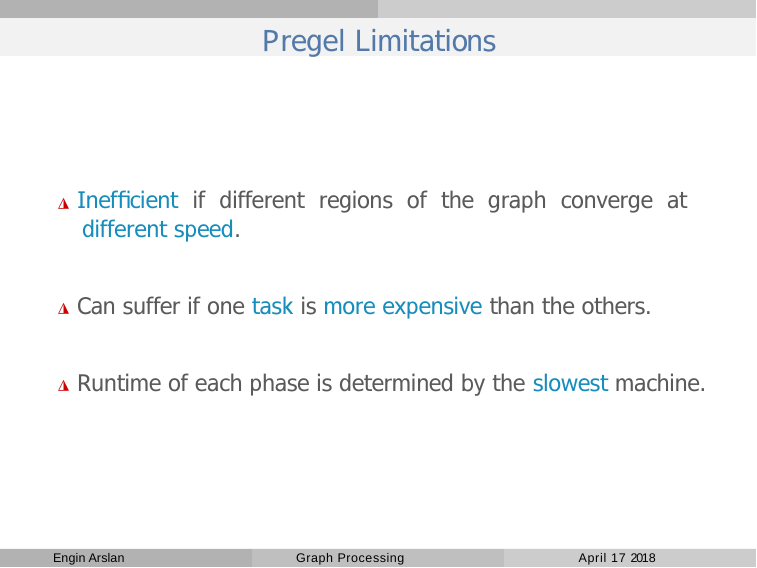

# Pregel Limitations
◮  Inefficient  if  different  regions  of  the  graph  converge  at  different speed.

◮  Can suffer if one task is more expensive than the others.

◮  Runtime of each phase is determined by the slowest machine.

Engin Arslan
Graph Processing
April 17 2018